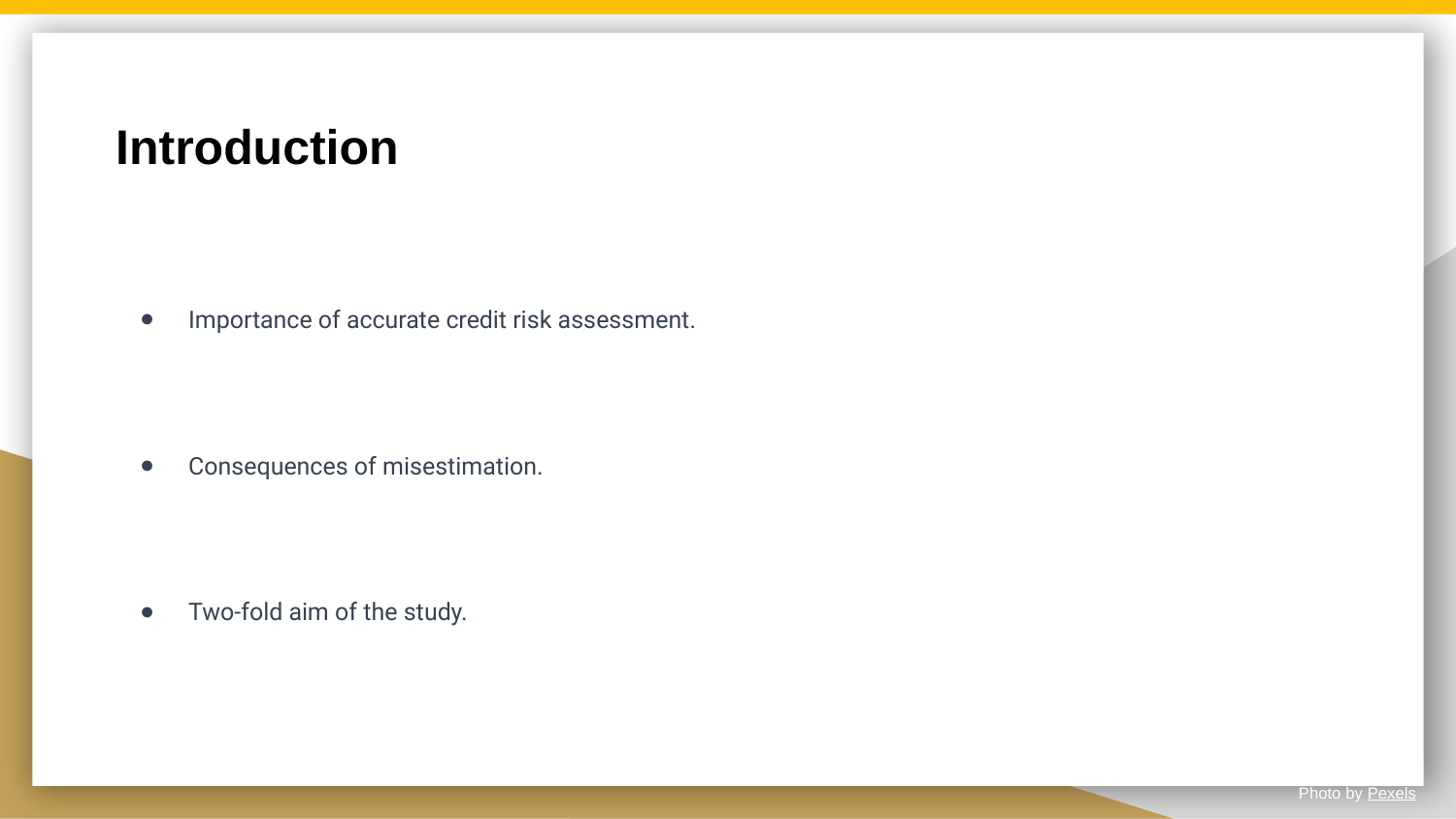

# Introduction
Importance of accurate credit risk assessment.
Consequences of misestimation.
Two-fold aim of the study.

Photo by Pexels